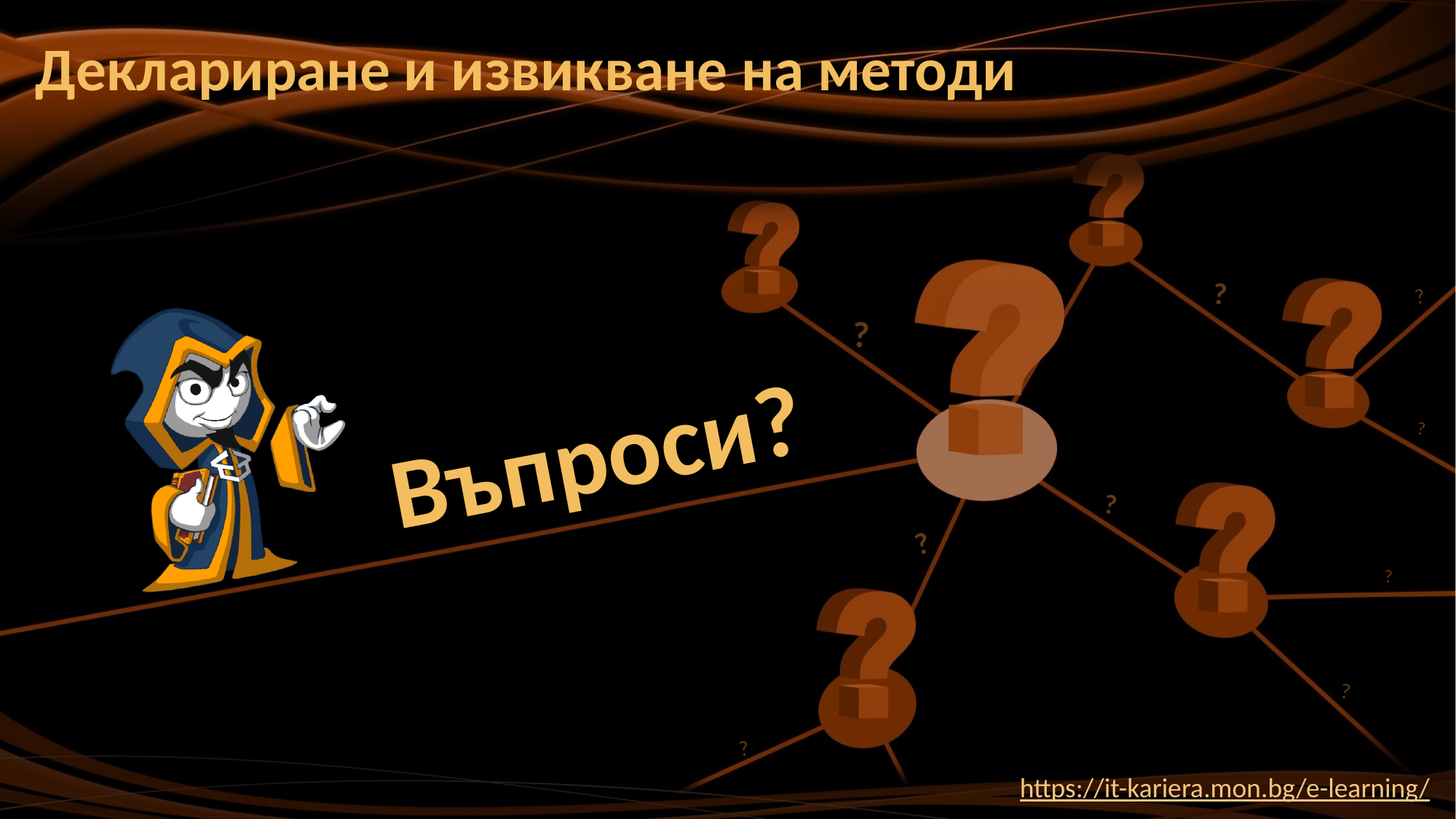

# Деклариране и извикване на методи
https://it-kariera.mon.bg/e-learning/